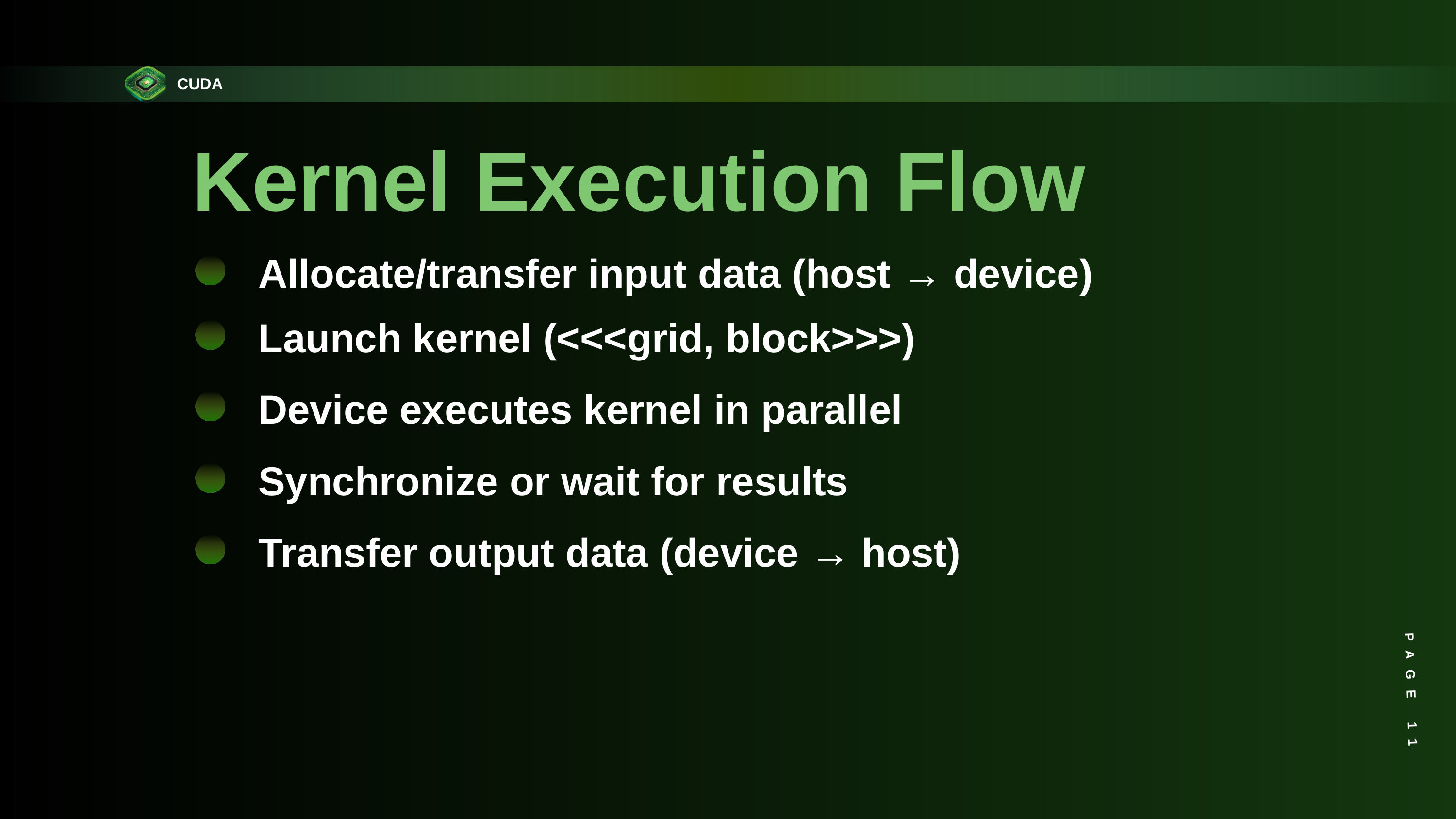

CUDA
Kernel Execution Flow
Allocate/transfer input data (host → device)

Launch kernel (<<<grid, block>>>)

Device executes kernel in parallel

Synchronize or wait for results

Transfer output data (device → host)

PAGE 11